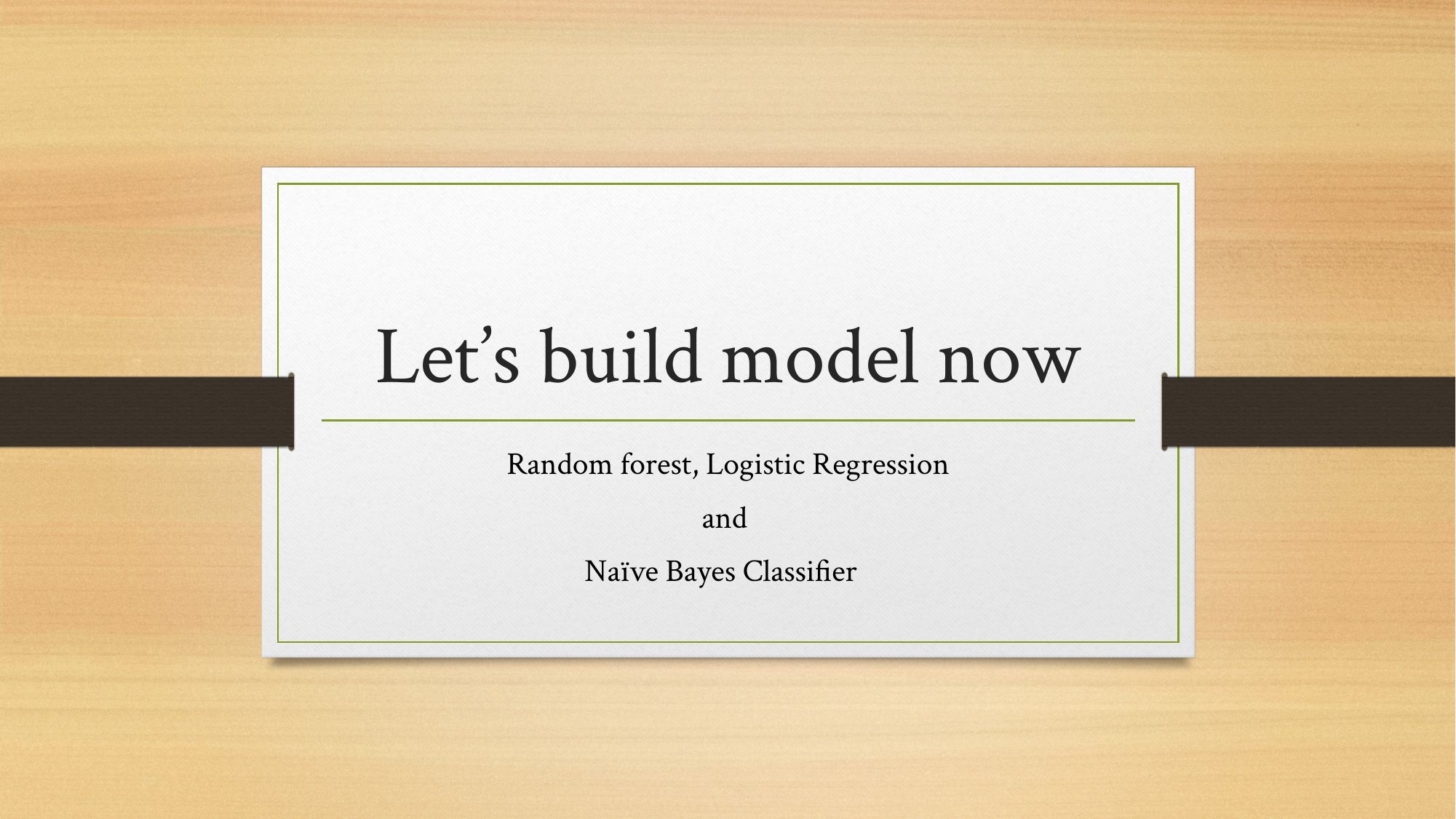

# Let’s build model now
Random forest, Logistic Regression
and
Naïve Bayes Classifier